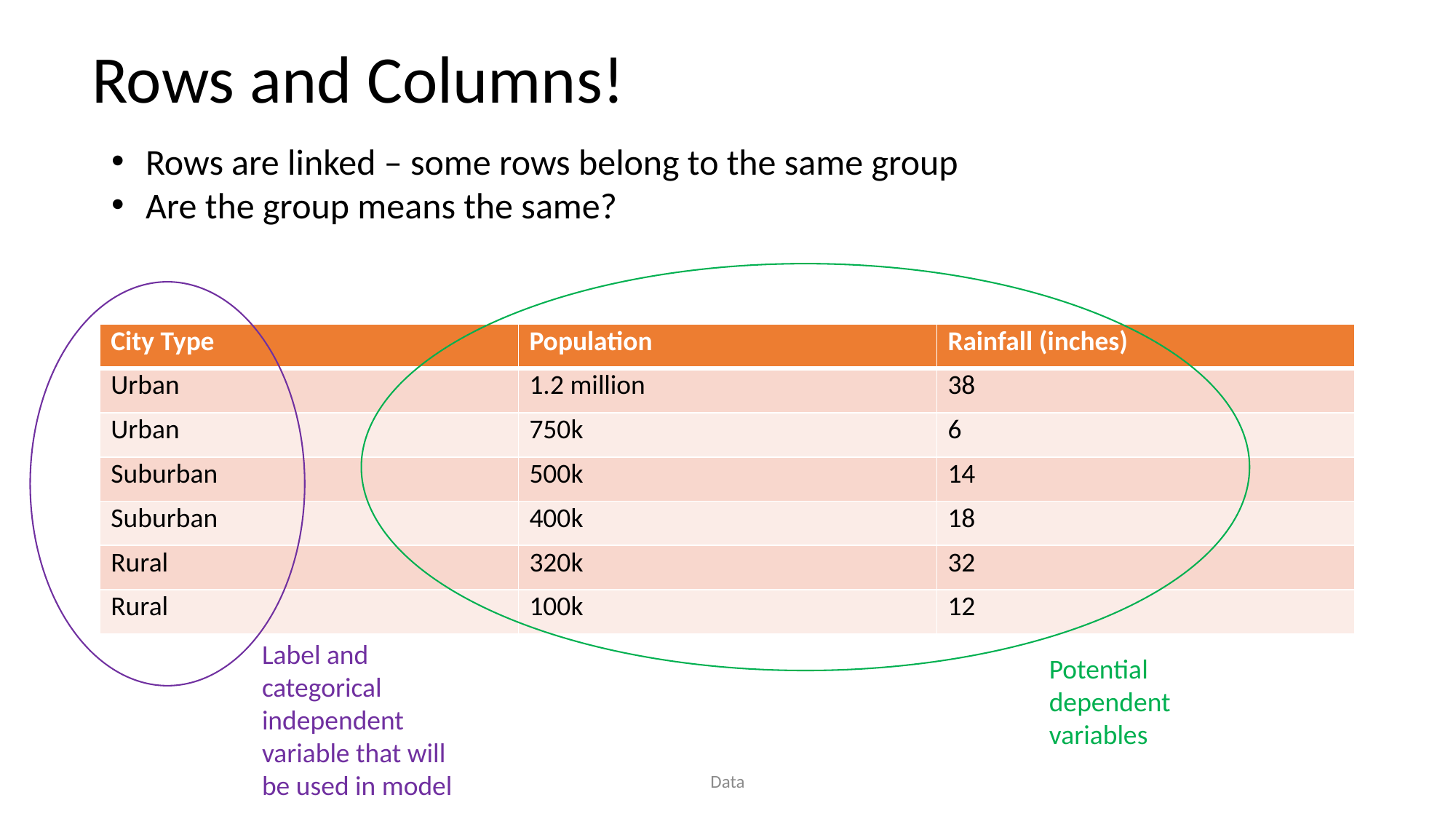

# Rows and Columns!
Rows are linked – some rows belong to the same group
Are the group means the same?

| City Type | Population | Rainfall (inches) |
| --- | --- | --- |
| Urban | 1.2 million | 38 |
| Urban | 750k | 6 |
| Suburban | 500k | 14 |
| Suburban | 400k | 18 |
| Rural | 320k | 32 |
| Rural | 100k | 12 |
Label and categorical independent variable that will be used in model
Potential dependent variables
Data